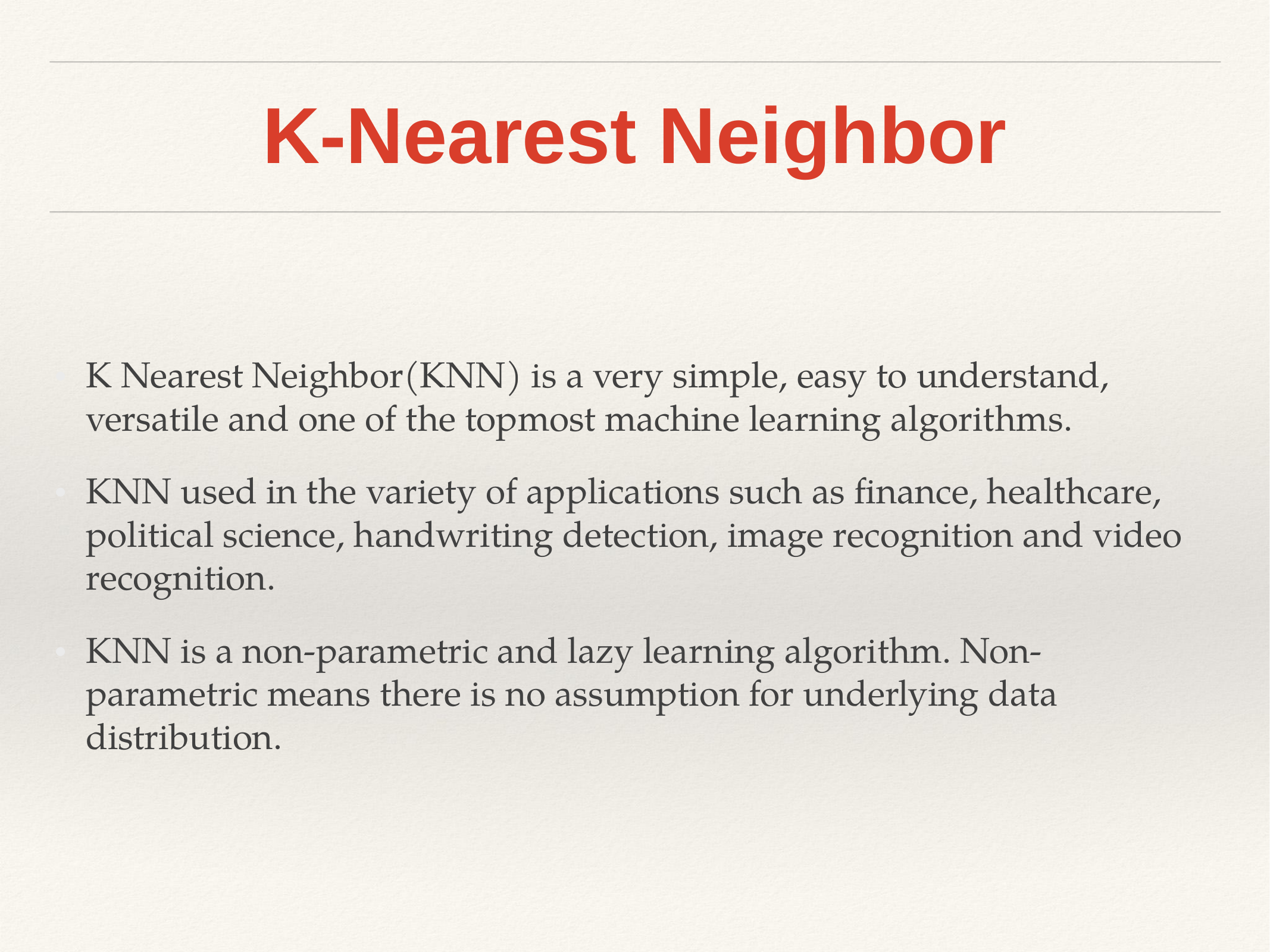

# K-Nearest Neighbor
K Nearest Neighbor(KNN) is a very simple, easy to understand, versatile and one of the topmost machine learning algorithms.
KNN used in the variety of applications such as finance, healthcare, political science, handwriting detection, image recognition and video recognition.
KNN is a non-parametric and lazy learning algorithm. Non-parametric means there is no assumption for underlying data distribution.